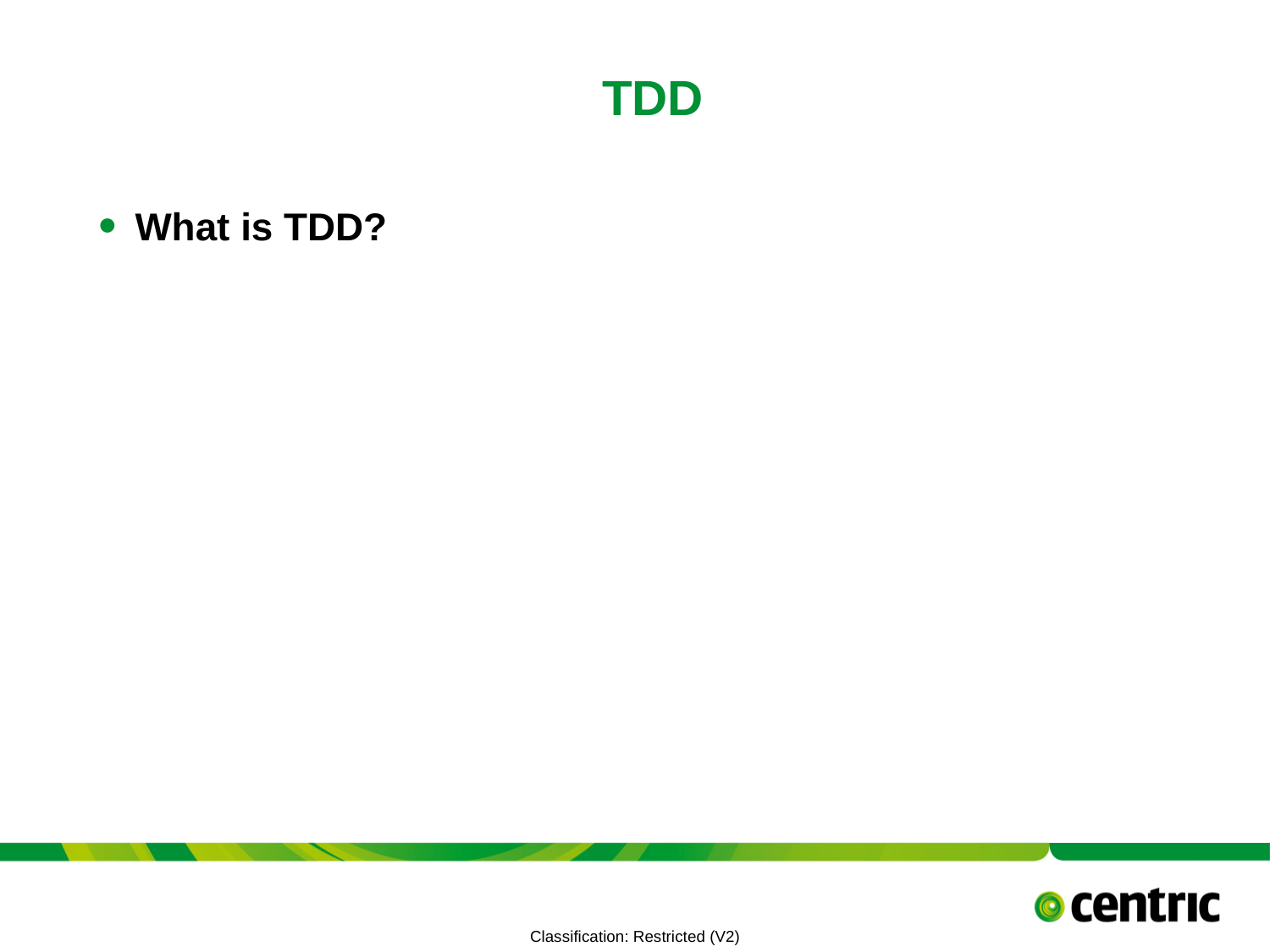

# TDD
What is TDD?
TITLE PRESENTATION
July 6, 2021